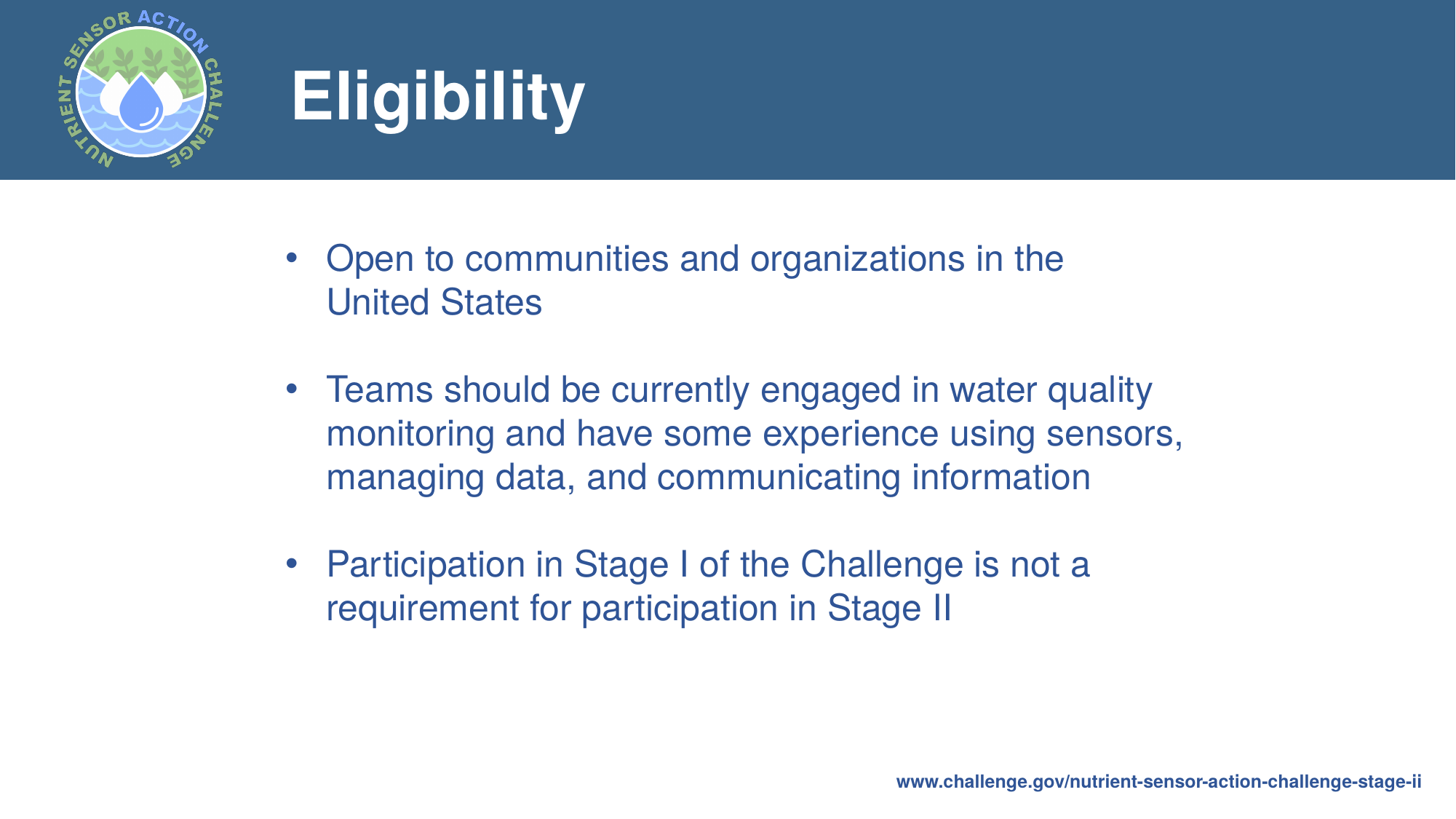

Eligibility
Open to communities and organizations in the
United States

Teams should be currently engaged in water quality monitoring and have some experience using sensors, managing data, and communicating information

Participation in Stage I of the Challenge is not a requirement for participation in Stage II
www.challenge.gov/nutrient-sensor-action-challenge-stage-ii